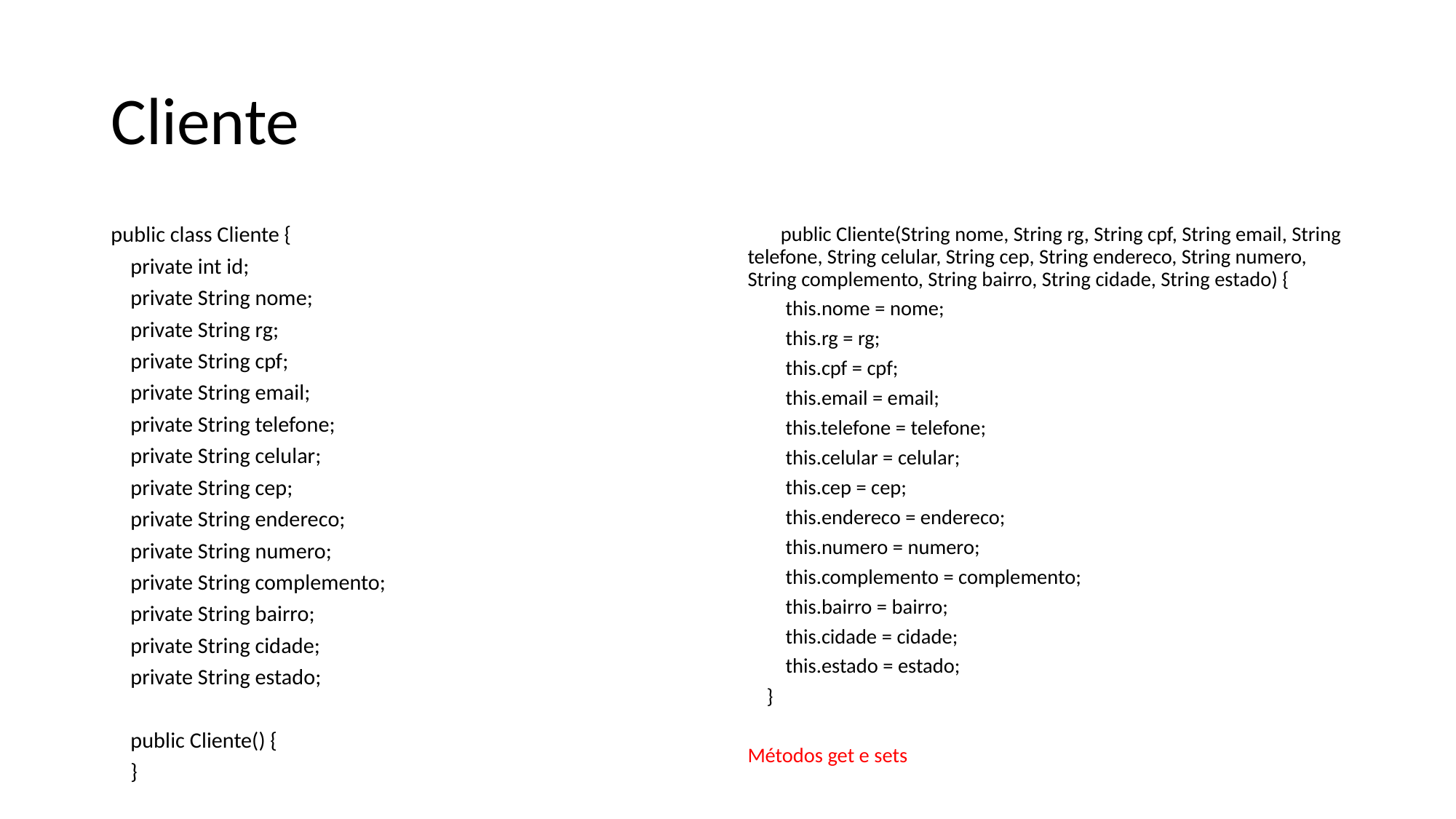

# Cliente
public class Cliente {
    private int id;
    private String nome;
    private String rg;
    private String cpf;
    private String email;
    private String telefone;
    private String celular;
    private String cep;
    private String endereco;
    private String numero;
    private String complemento;
    private String bairro;
    private String cidade;
    private String estado;

    public Cliente() {
    }
       public Cliente(String nome, String rg, String cpf, String email, String telefone, String celular, String cep, String endereco, String numero, String complemento, String bairro, String cidade, String estado) {
        this.nome = nome;
        this.rg = rg;
        this.cpf = cpf;
        this.email = email;
        this.telefone = telefone;
        this.celular = celular;
        this.cep = cep;
        this.endereco = endereco;
        this.numero = numero;
        this.complemento = complemento;
        this.bairro = bairro;
        this.cidade = cidade;
        this.estado = estado;
    }

Métodos get e sets